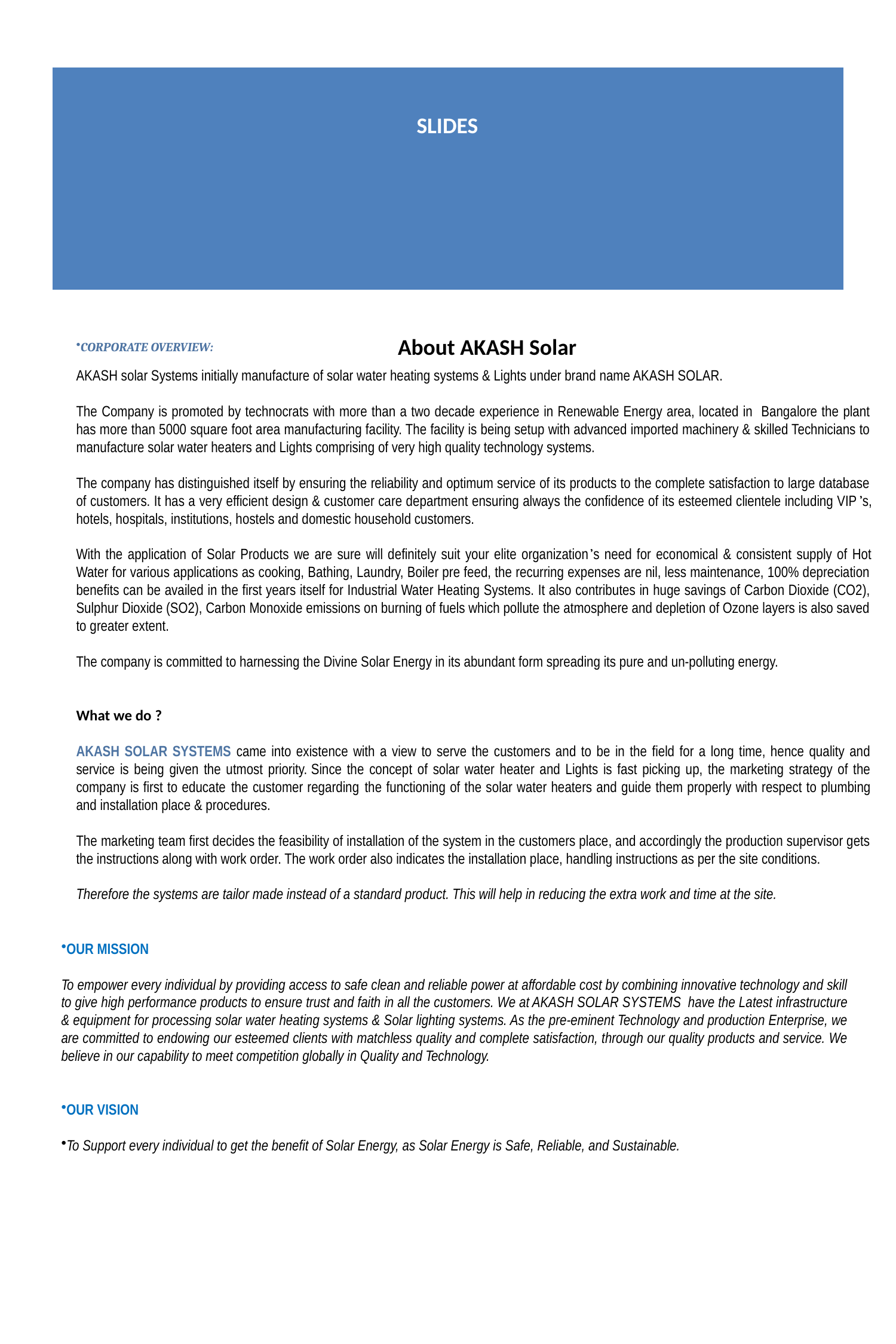

| SLIDES |
| --- |
About AKASH Solar
CORPORATE OVERVIEW:

AKASH solar Systems initially manufacture of solar water heating systems & Lights under brand name AKASH SOLAR.

The Company is promoted by technocrats with more than a two decade experience in Renewable Energy area, located in  Bangalore the plant has more than 5000 square foot area manufacturing facility. The facility is being setup with advanced imported machinery & skilled Technicians to manufacture solar water heaters and Lights comprising of very high quality technology systems.

The company has distinguished itself by ensuring the reliability and optimum service of its products to the complete satisfaction to large database of customers. It has a very efficient design & customer care department ensuring always the confidence of its esteemed clientele including VIP’s, hotels, hospitals, institutions, hostels and domestic household customers.

With the application of Solar Products we are sure will definitely suit your elite organization’s need for economical & consistent supply of Hot Water for various applications as cooking, Bathing, Laundry, Boiler pre feed, the recurring expenses are nil, less maintenance, 100% depreciation benefits can be availed in the first years itself for Industrial Water Heating Systems. It also contributes in huge savings of Carbon Dioxide (CO2), Sulphur Dioxide (SO2), Carbon Monoxide emissions on burning of fuels which pollute the atmosphere and depletion of Ozone layers is also saved to greater extent.

The company is committed to harnessing the Divine Solar Energy in its abundant form spreading its pure and un-polluting energy.

What we do ?

AKASH SOLAR SYSTEMS came into existence with a view to serve the customers and to be in the field for a long time, hence quality and service is being given the utmost priority. Since the concept of solar water heater and Lights is fast picking up, the marketing strategy of the company is first to educate the customer regarding the functioning of the solar water heaters and guide them properly with respect to plumbing and installation place & procedures.
The marketing team first decides the feasibility of installation of the system in the customers place, and accordingly the production supervisor gets the instructions along with work order. The work order also indicates the installation place, handling instructions as per the site conditions.
Therefore the systems are tailor made instead of a standard product. This will help in reducing the extra work and time at the site.
OUR MISSION

To empower every individual by providing access to safe clean and reliable power at affordable cost by combining innovative technology and skill to give high performance products to ensure trust and faith in all the customers. We at AKASH SOLAR SYSTEMS  have the Latest infrastructure & equipment for processing solar water heating systems & Solar lighting systems. As the pre-eminent Technology and production Enterprise, we are committed to endowing our esteemed clients with matchless quality and complete satisfaction, through our quality products and service. We believe in our capability to meet competition globally in Quality and Technology.

OUR VISION

To Support every individual to get the benefit of Solar Energy, as Solar Energy is Safe, Reliable, and Sustainable.